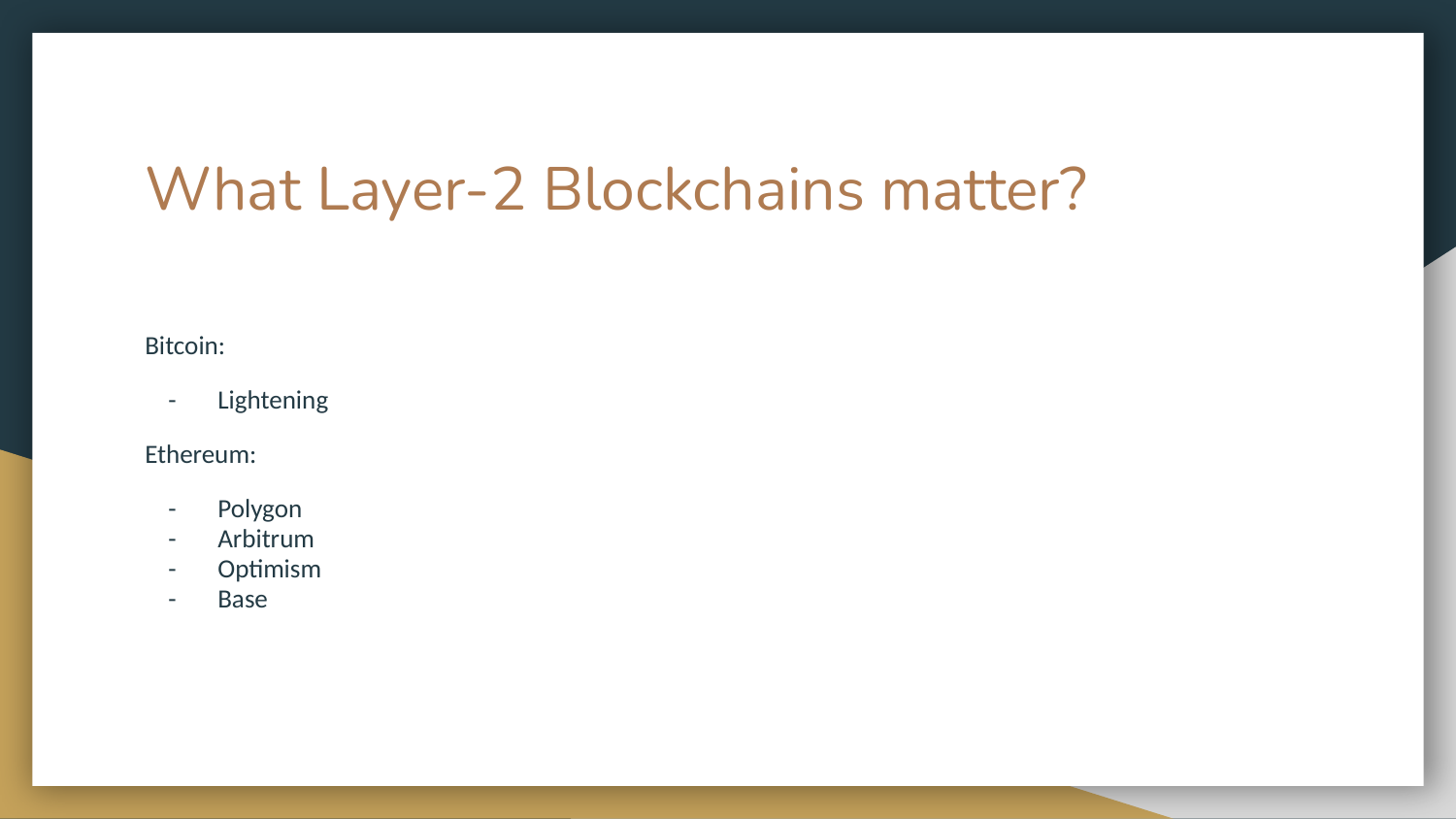

# What Layer-2 Blockchains matter?
Bitcoin:
Lightening
Ethereum:
Polygon
Arbitrum
Optimism
Base